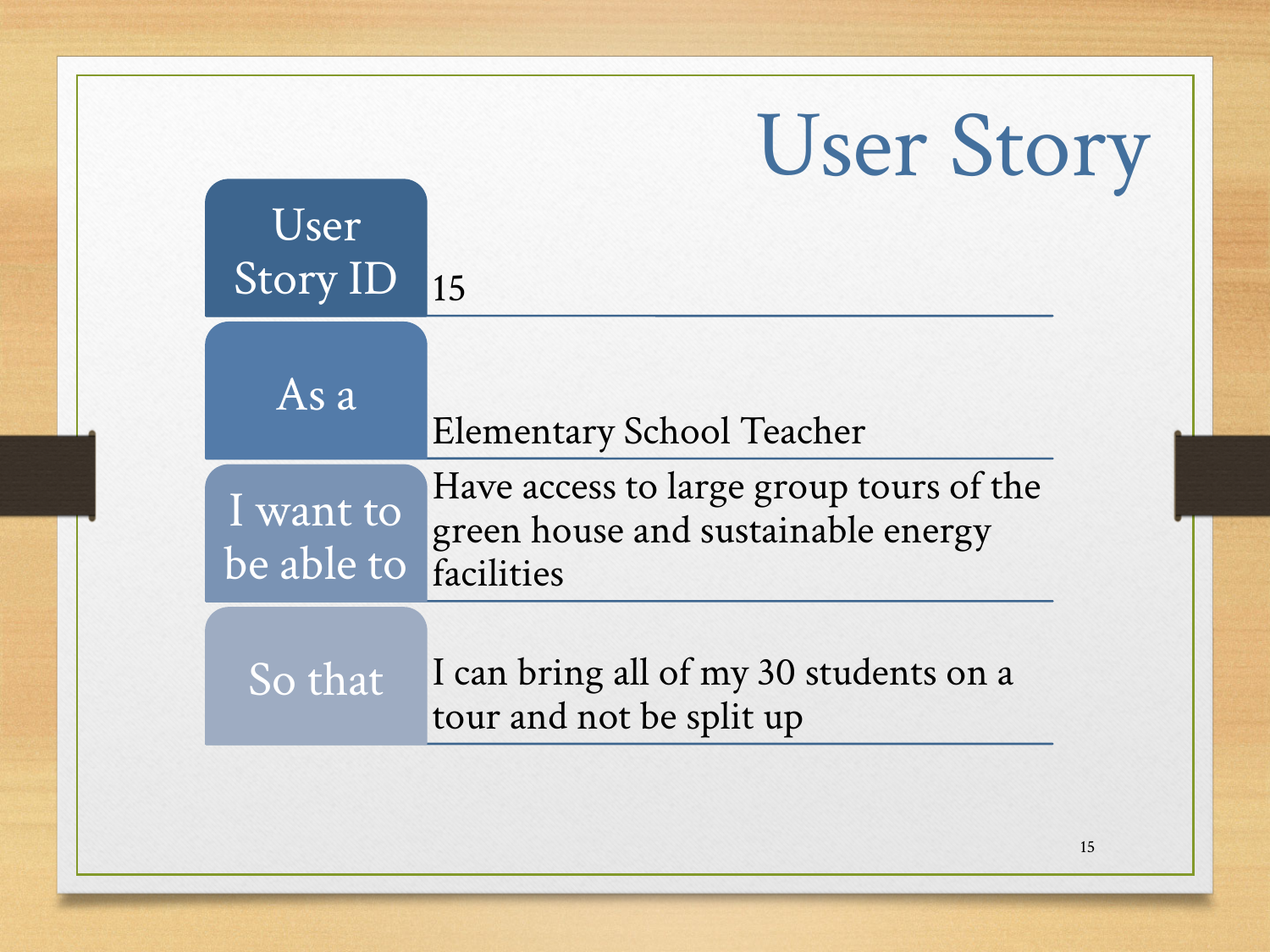

User Story
15
User Story ID
Elementary School Teacher
As a
Have access to large group tours of the green house and sustainable energy facilities
I want to be able to
I can bring all of my 30 students on a tour and not be split up
So that
15